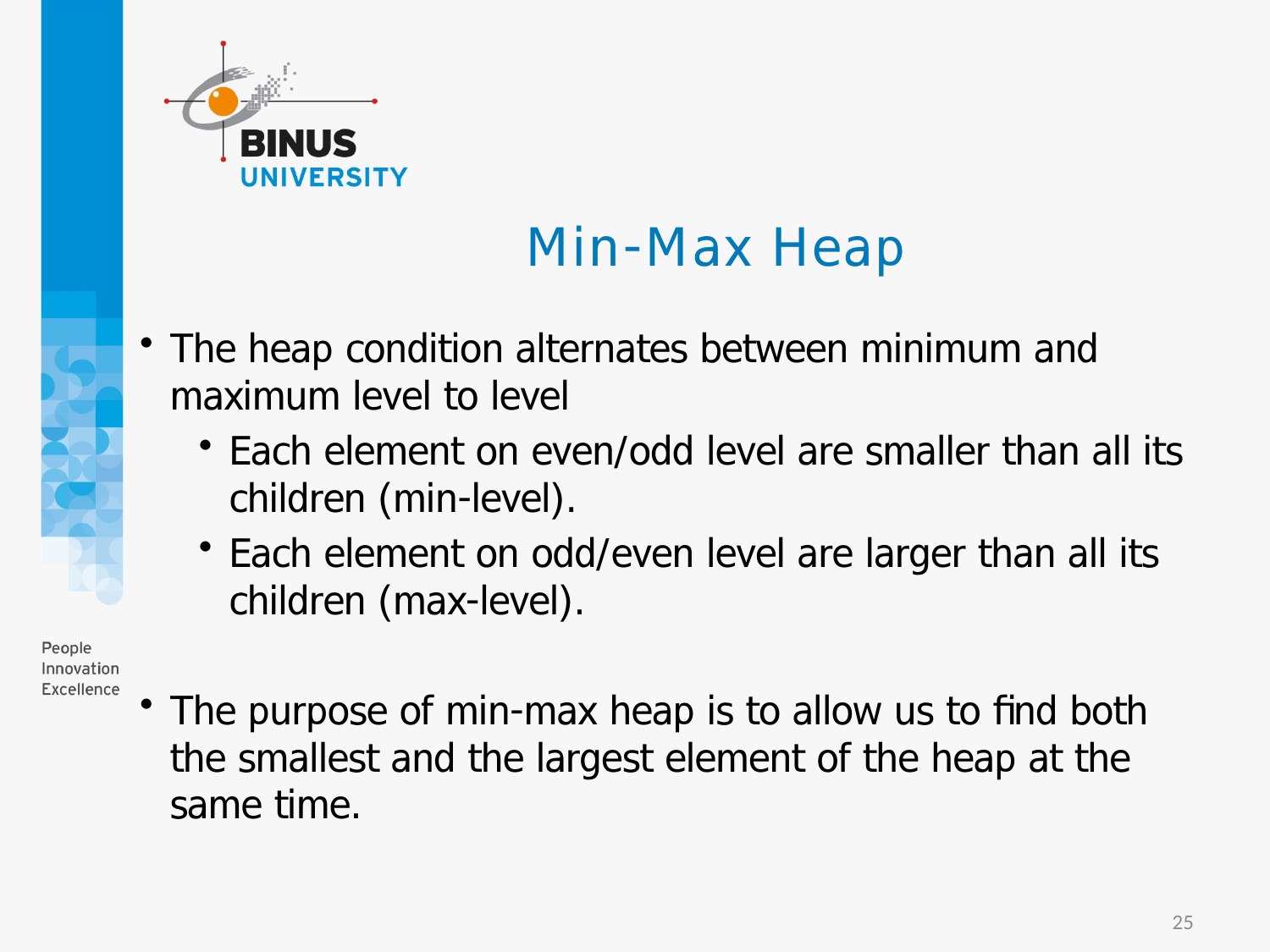

# Min-Max Heap
The heap condition alternates between minimum and maximum level to level
Each element on even/odd level are smaller than all its children (min-level).
Each element on odd/even level are larger than all its children (max-level).

The purpose of min-max heap is to allow us to find both the smallest and the largest element of the heap at the same time.
25